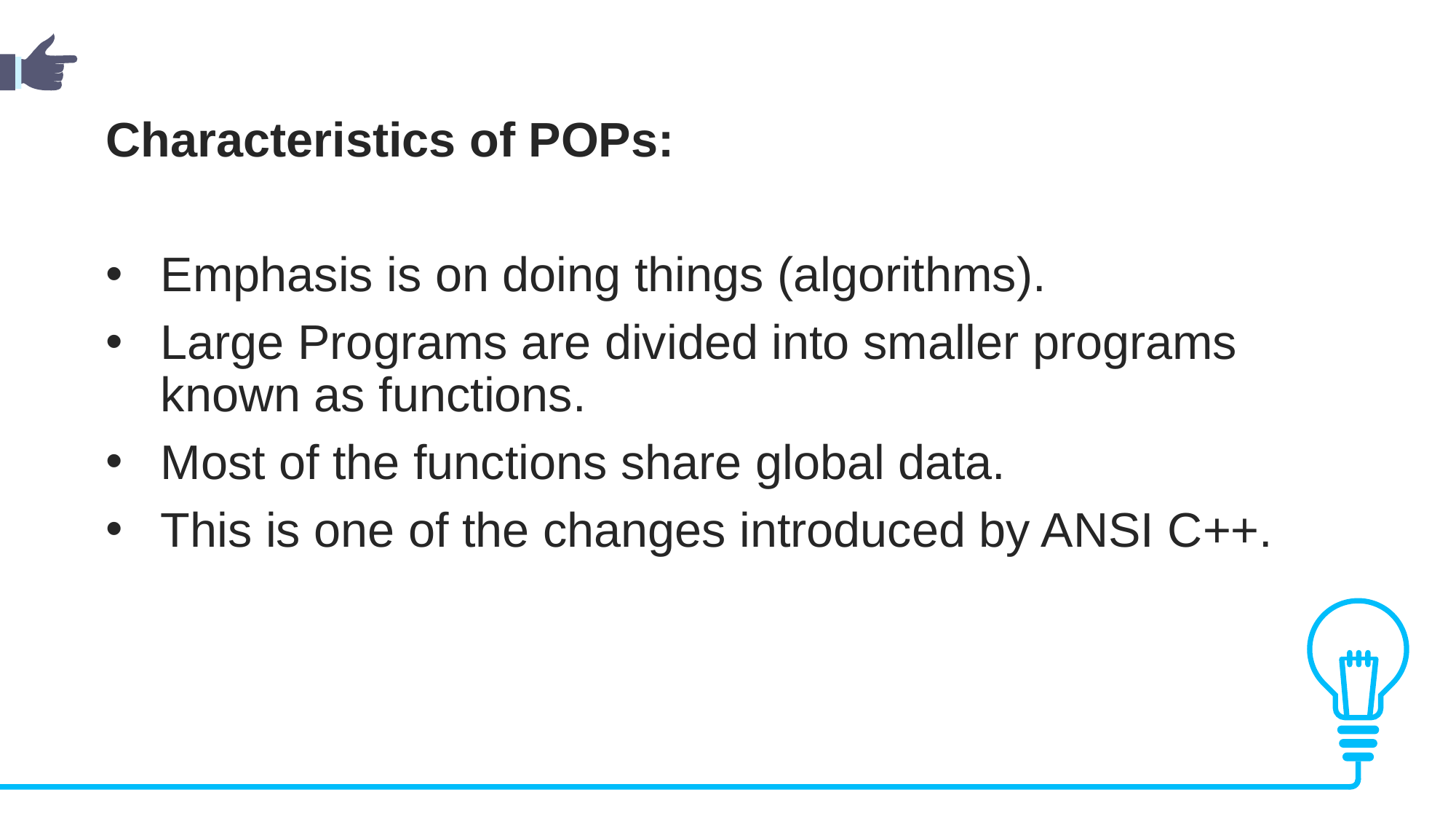

Characteristics of POPs:

Emphasis is on doing things (algorithms).
Large Programs are divided into smaller programs known as functions.
Most of the functions share global data.
This is one of the changes introduced by ANSI C++.